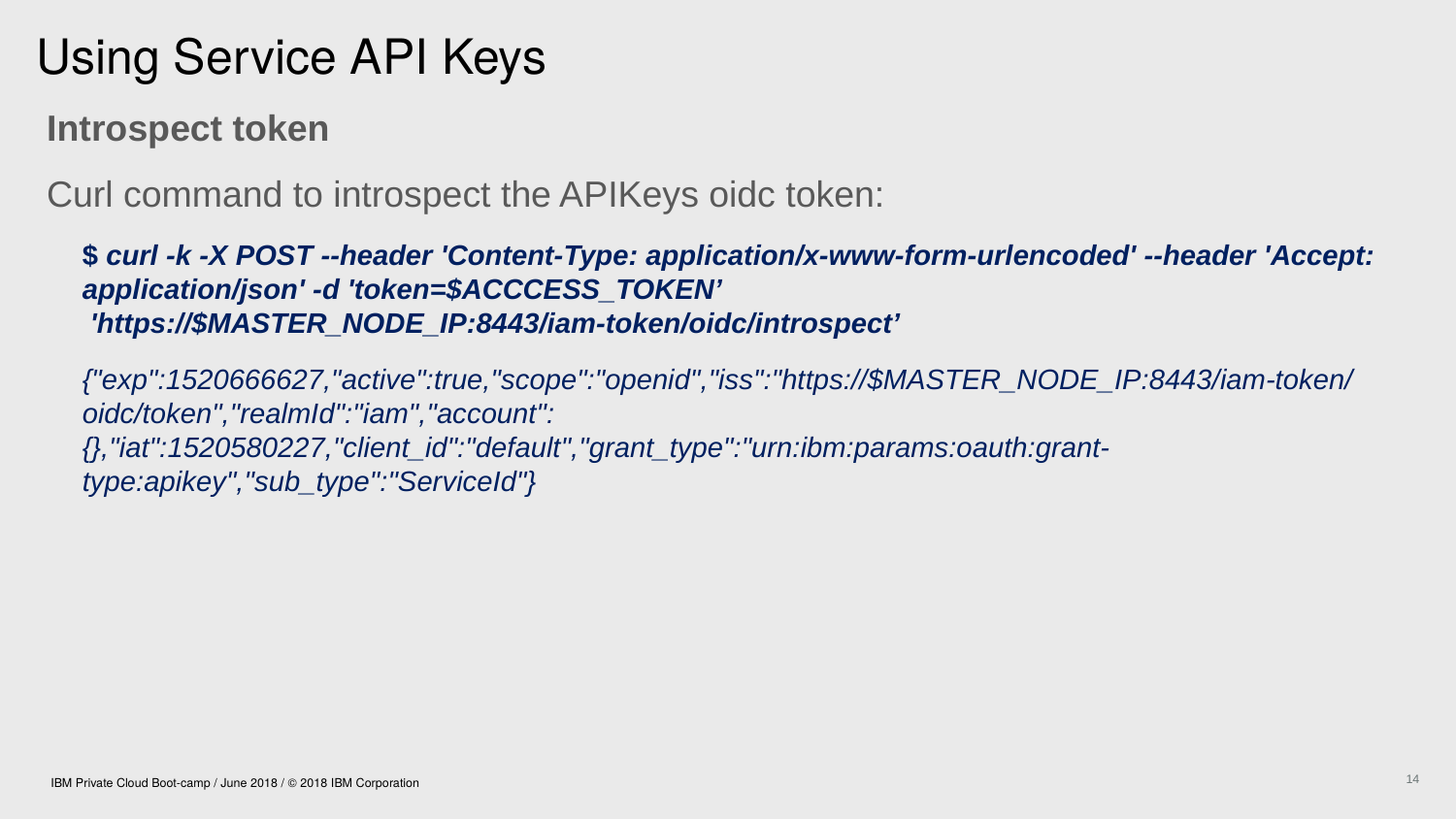

Using Service API Keys

Introspect token
Curl command to introspect the APIKeys oidc token:
$ curl -k -X POST --header 'Content-Type: application/x-www-form-urlencoded' --header 'Accept: application/json' -d 'token=$ACCCESS_TOKEN’  'https://$MASTER_NODE_IP:8443/iam-token/oidc/introspect’
{"exp":1520666627,"active":true,"scope":"openid","iss":"https://$MASTER_NODE_IP:8443/iam-token/oidc/token","realmId":"iam","account":{},"iat":1520580227,"client_id":"default","grant_type":"urn:ibm:params:oauth:grant-type:apikey","sub_type":"ServiceId"}
IBM Private Cloud Boot-camp / June 2018 / © 2018 IBM Corporation
14